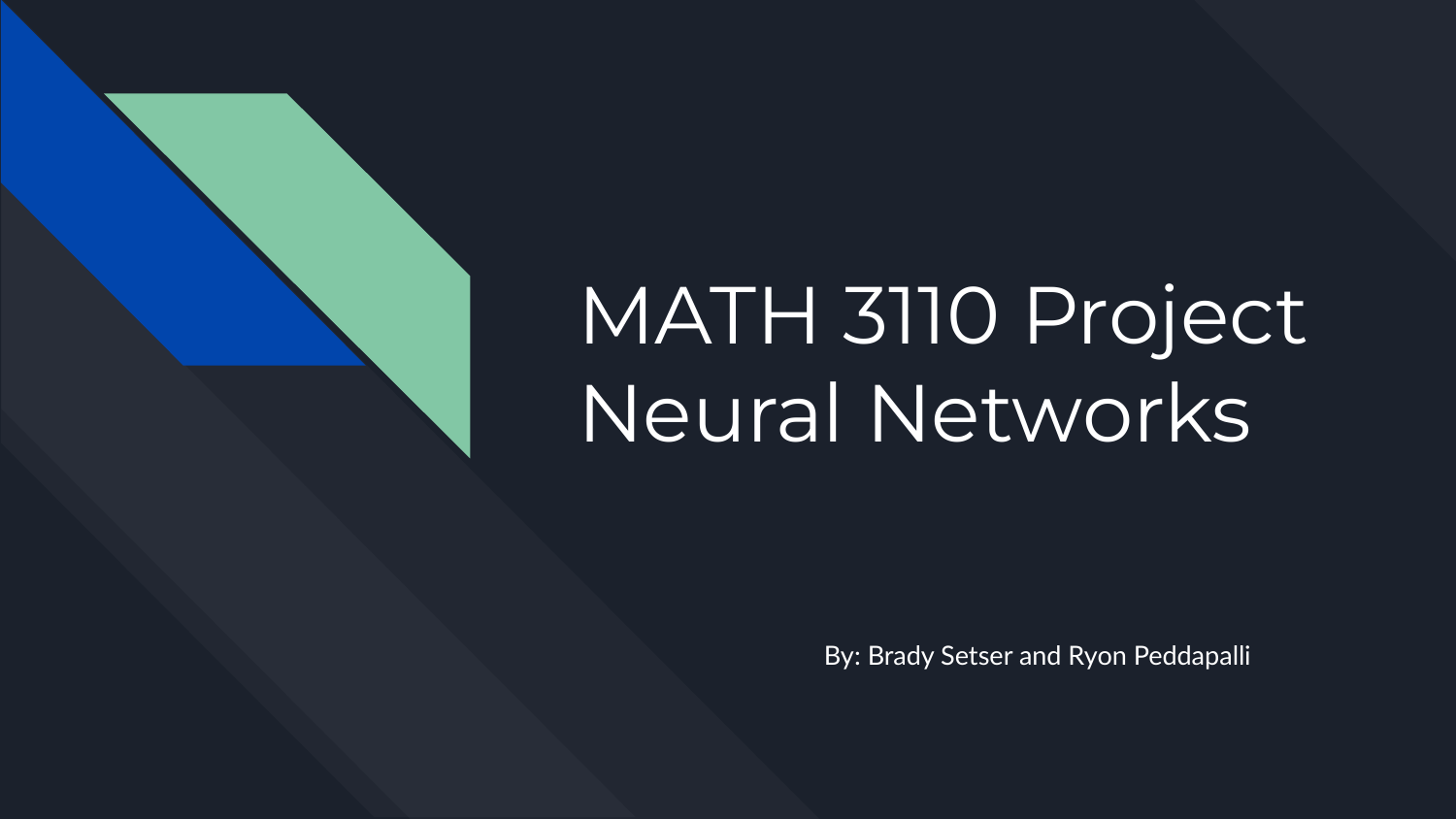

# MATH 3110 Project
Neural Networks
By: Brady Setser and Ryon Peddapalli